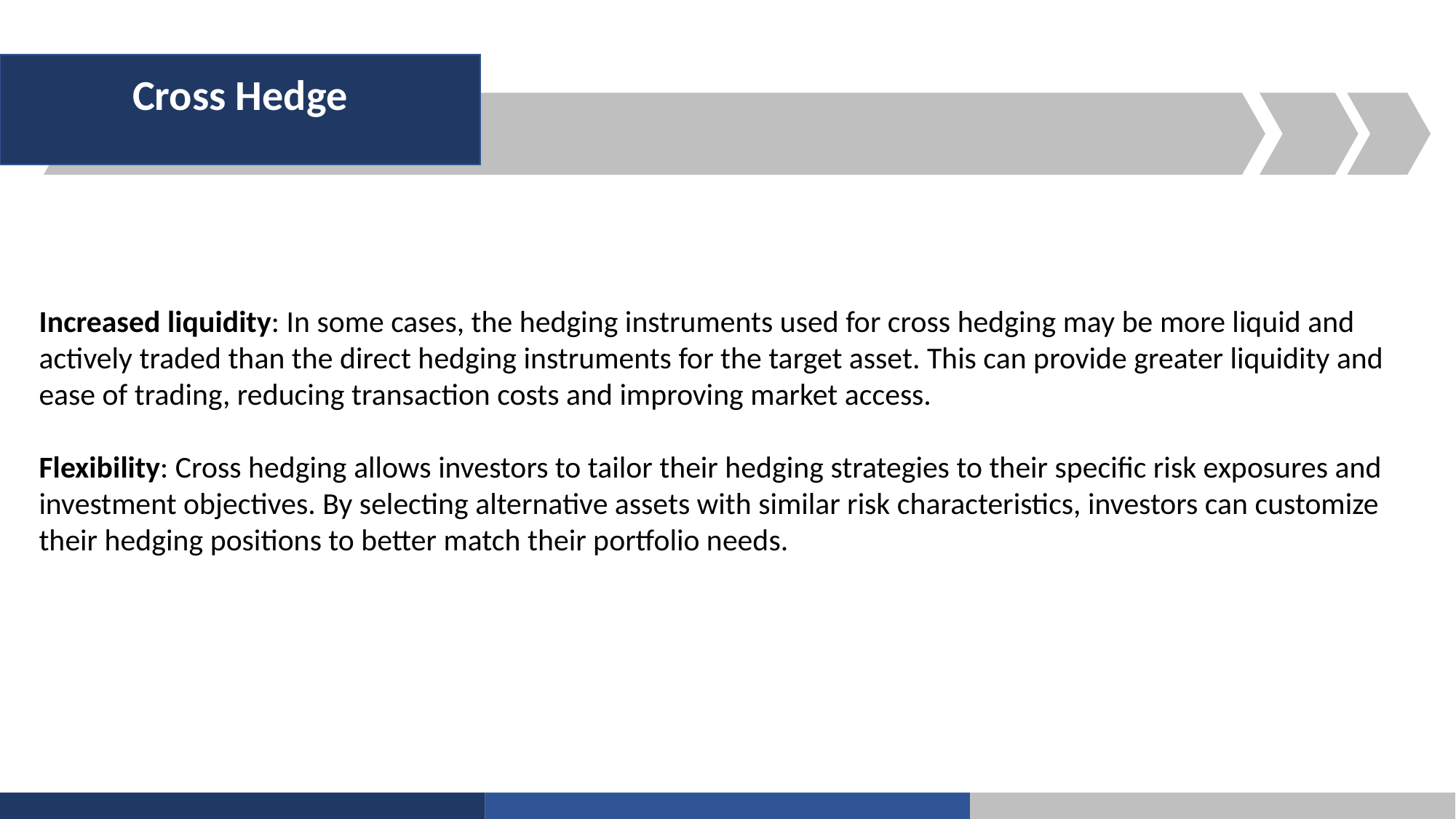

Cross Hedge

Increased liquidity: In some cases, the hedging instruments used for cross hedging may be more liquid and actively traded than the direct hedging instruments for the target asset. This can provide greater liquidity and ease of trading, reducing transaction costs and improving market access.

Flexibility: Cross hedging allows investors to tailor their hedging strategies to their specific risk exposures and investment objectives. By selecting alternative assets with similar risk characteristics, investors can customize their hedging positions to better match their portfolio needs.